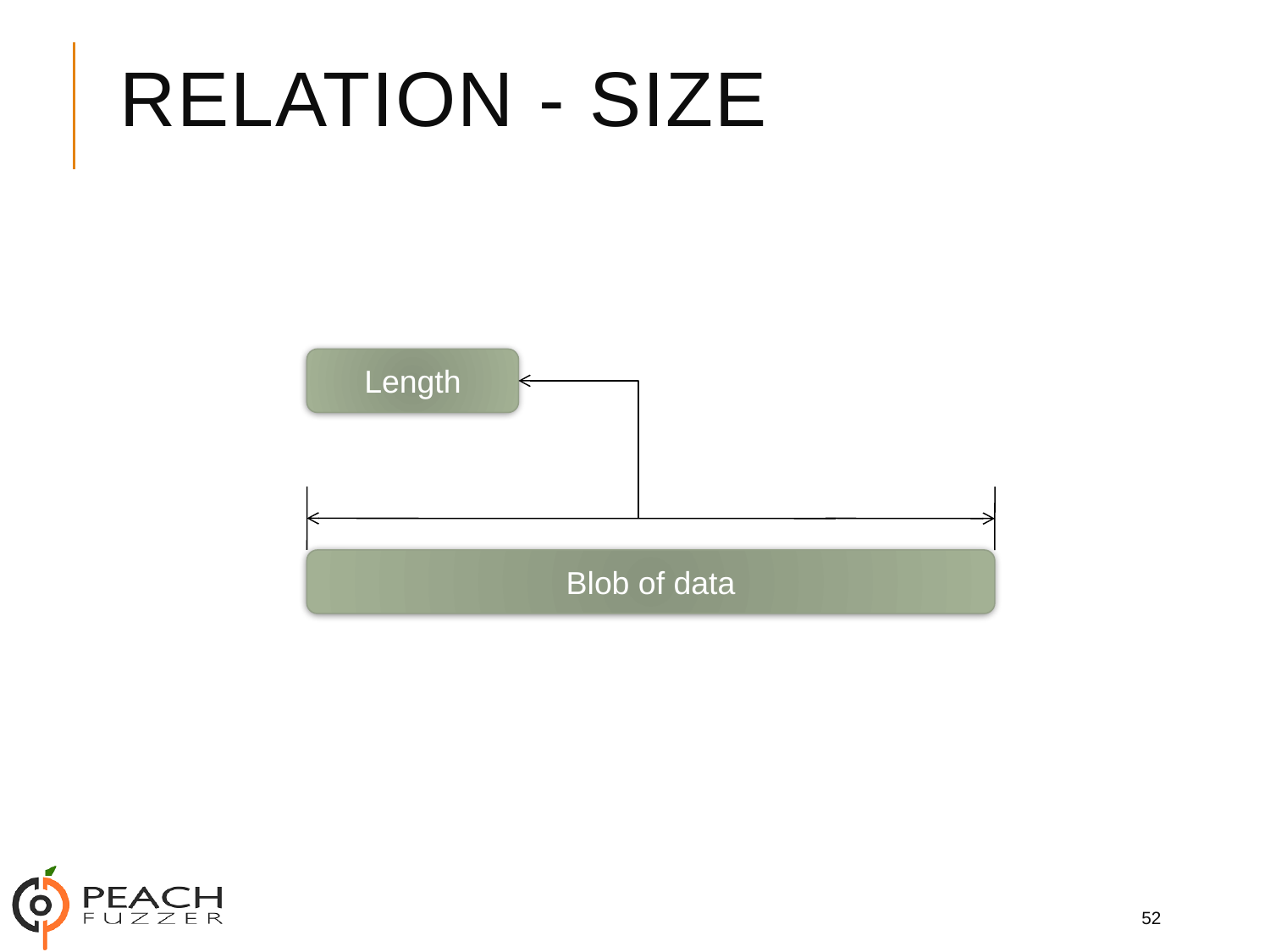

# Relation - Size
Length
Blob of data
52